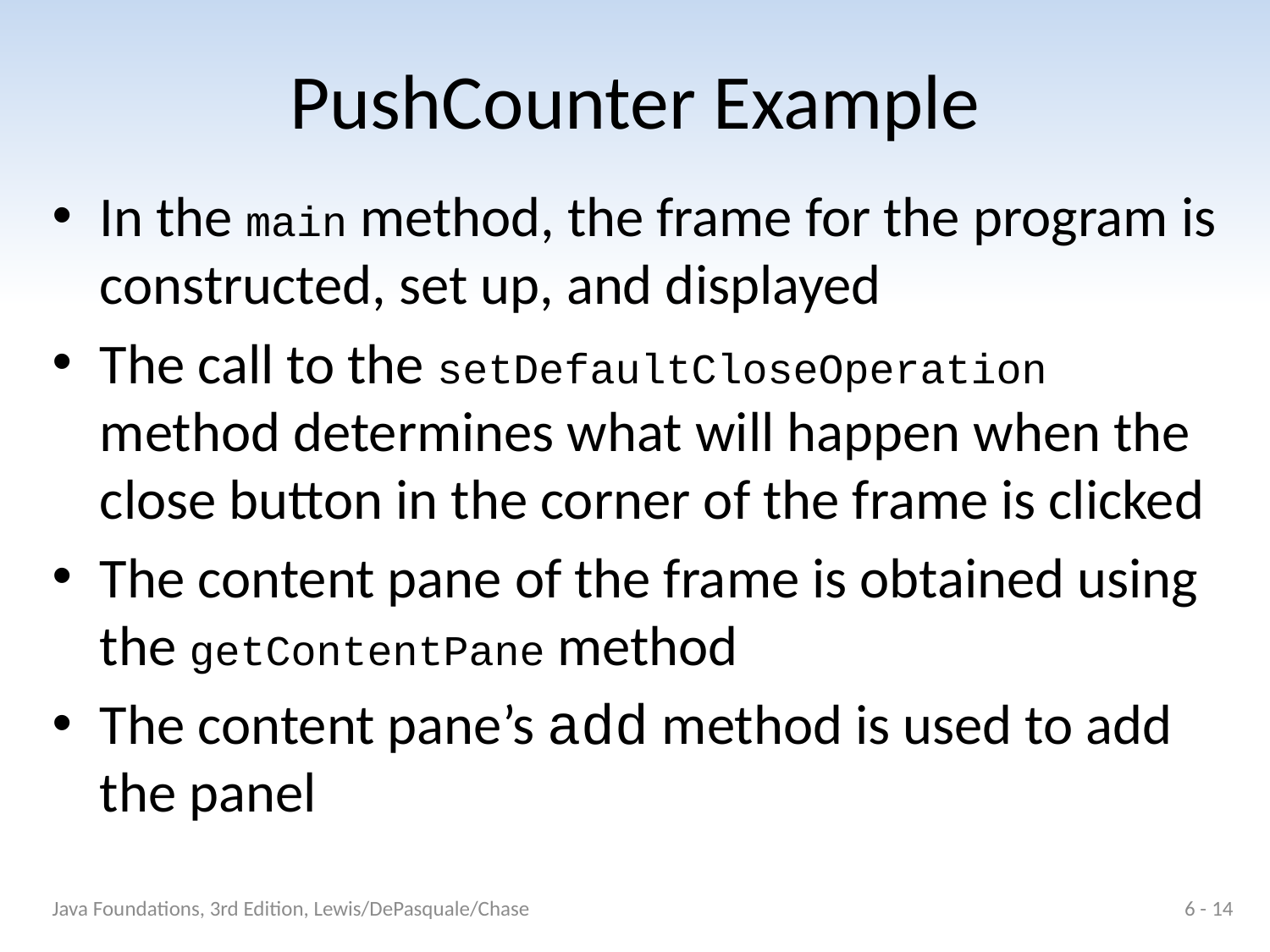

# PushCounter Example
In the main method, the frame for the program is constructed, set up, and displayed
The call to the setDefaultCloseOperation method determines what will happen when the close button in the corner of the frame is clicked
The content pane of the frame is obtained using the getContentPane method
The content pane’s add method is used to add the panel
Java Foundations, 3rd Edition, Lewis/DePasquale/Chase
6 - 14